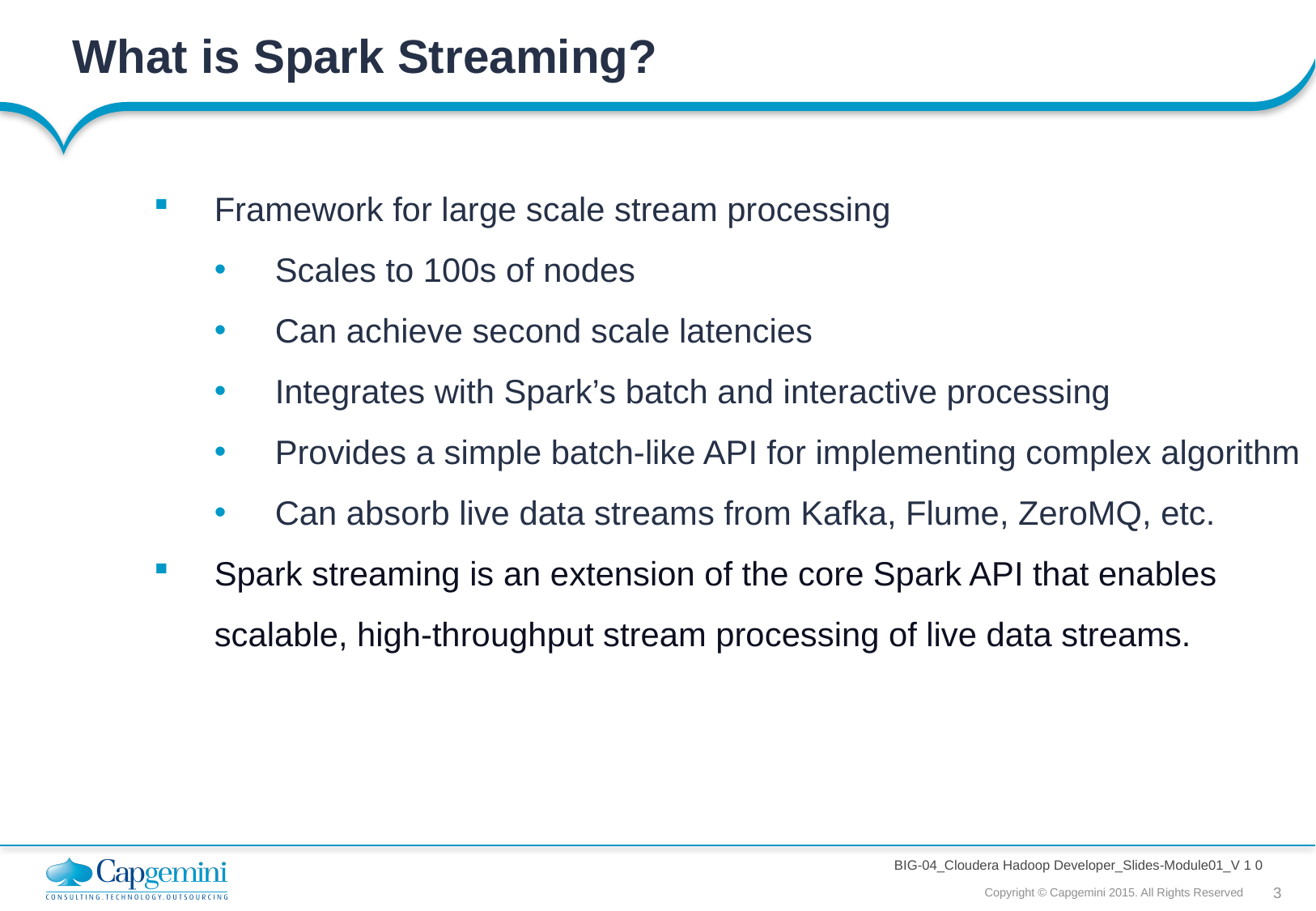

What is Spark Streaming?

Framework for large scale stream processing
Scales to 100s of nodes
Can achieve second scale latencies
Integrates with Spark’s batch and interactive processing
Provides a simple batch-like API for implementing complex algorithm
Can absorb live data streams from Kafka, Flume, ZeroMQ, etc.
Spark streaming is an extension of the core Spark API that enables scalable, high-throughput stream processing of live data streams.